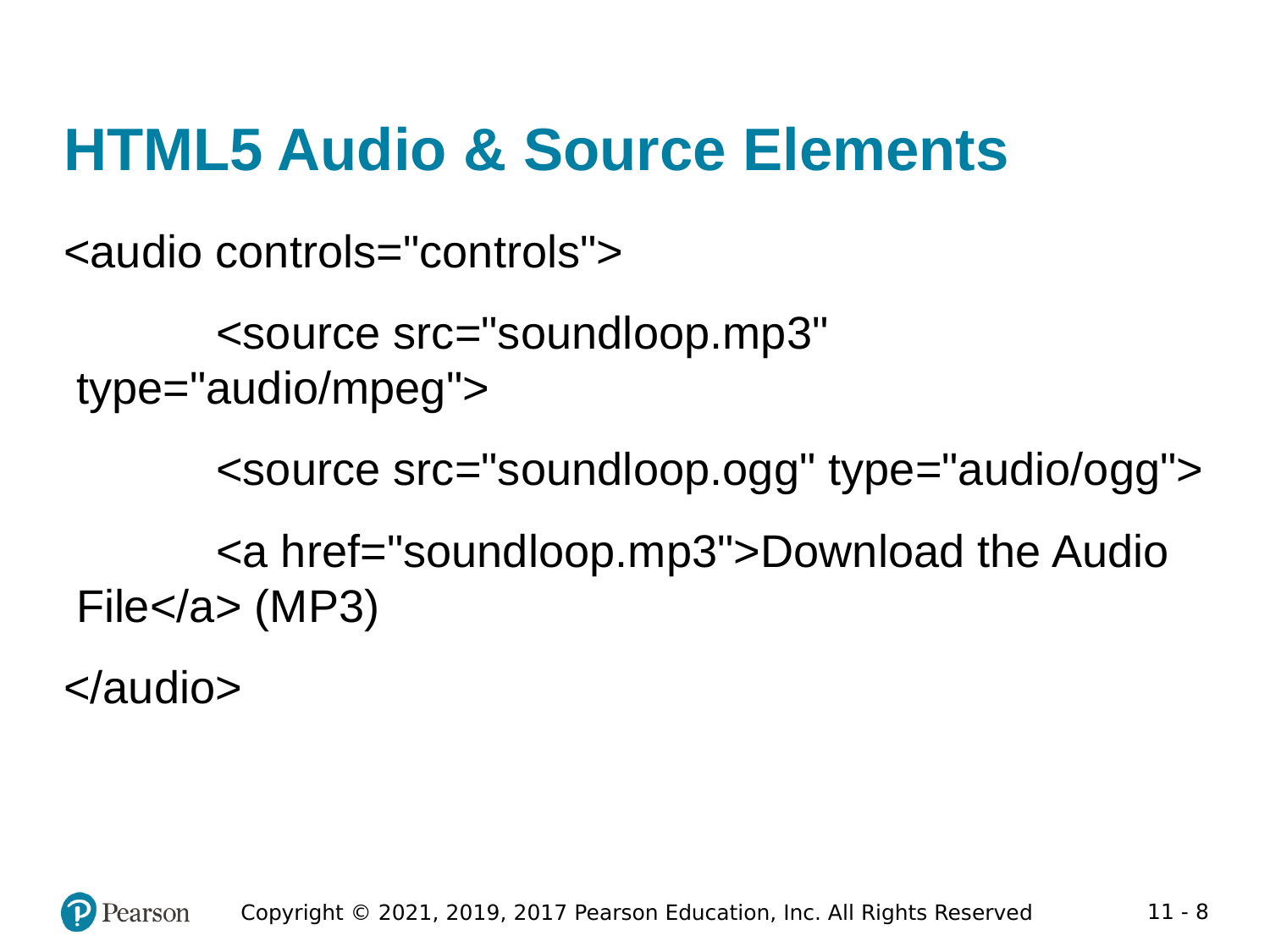

# HTML5 Audio & Source Elements
<audio controls="controls">
            <source src="soundloop.mp3" type="audio/mpeg">
	           <source src="soundloop.ogg" type="audio/ogg">
	           <a href="soundloop.mp3">Download the Audio File</a> (MP3)
</audio>